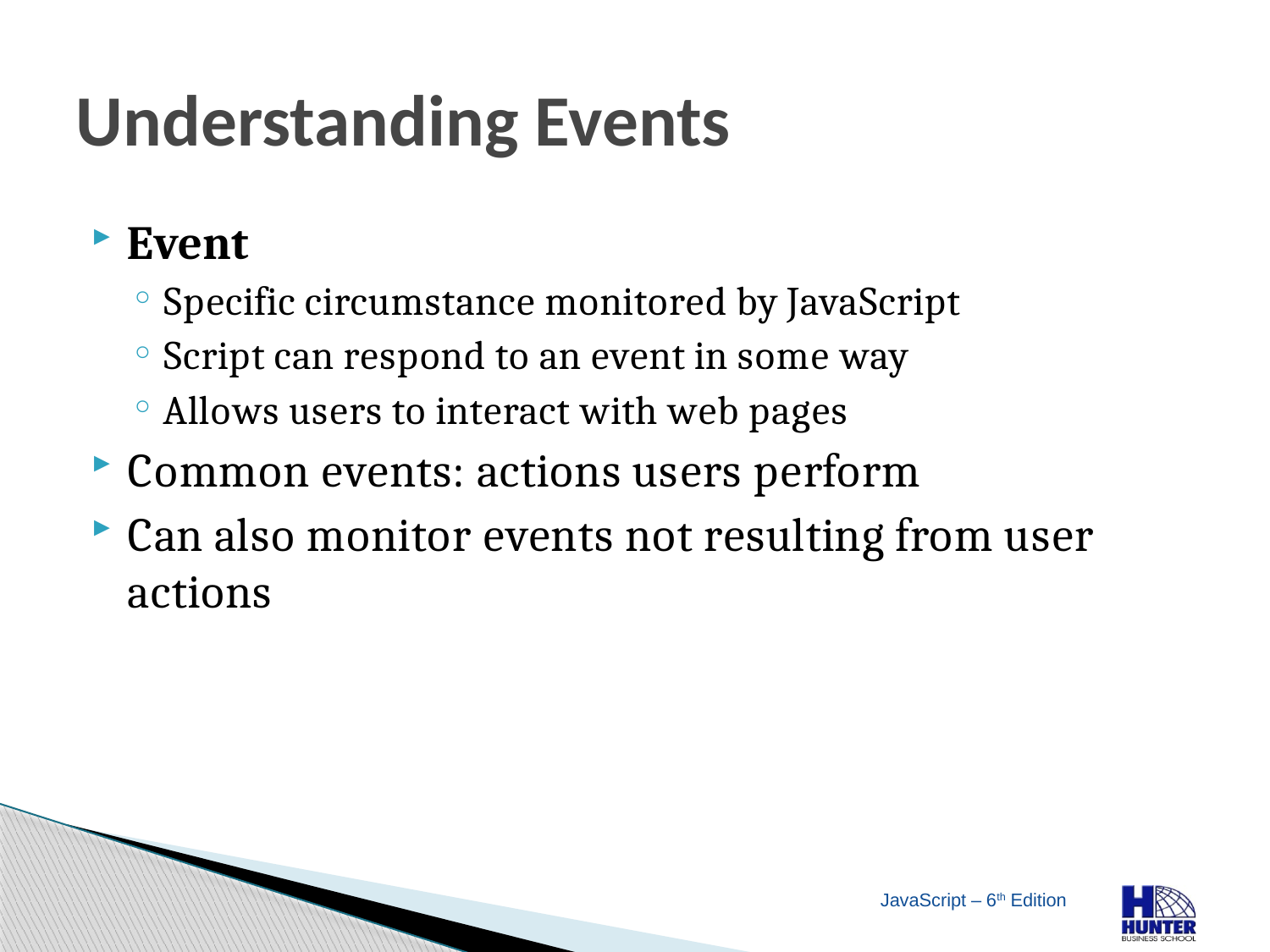

# Understanding Events
Event
Specific circumstance monitored by JavaScript
Script can respond to an event in some way
Allows users to interact with web pages
Common events: actions users perform
Can also monitor events not resulting from user actions